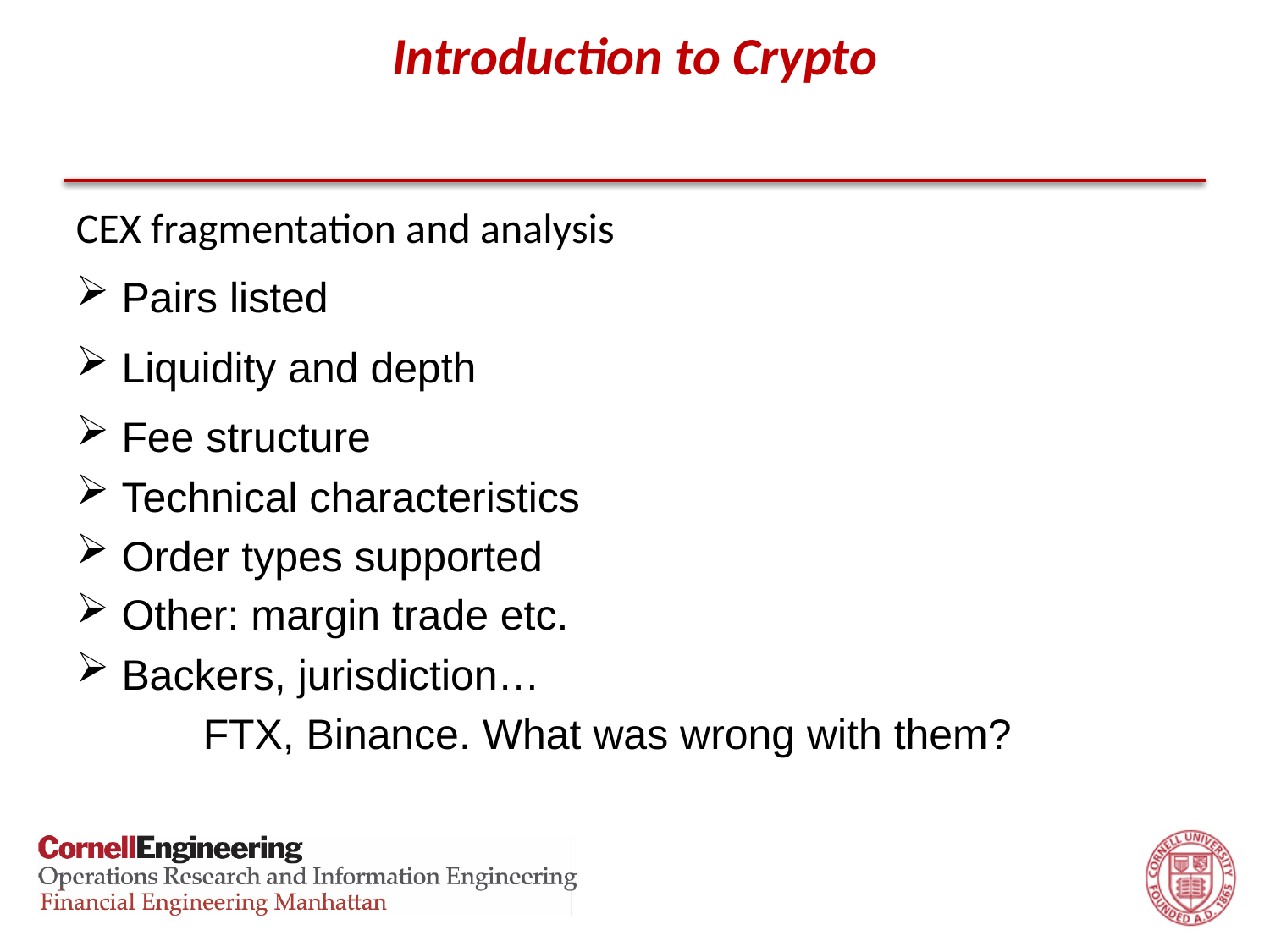

# Introduction to Crypto
CEX fragmentation and analysis
 Pairs listed
 Liquidity and depth
 Fee structure
 Technical characteristics
 Order types supported
 Other: margin trade etc.
 Backers, jurisdiction…
	FTX, Binance. What was wrong with them?